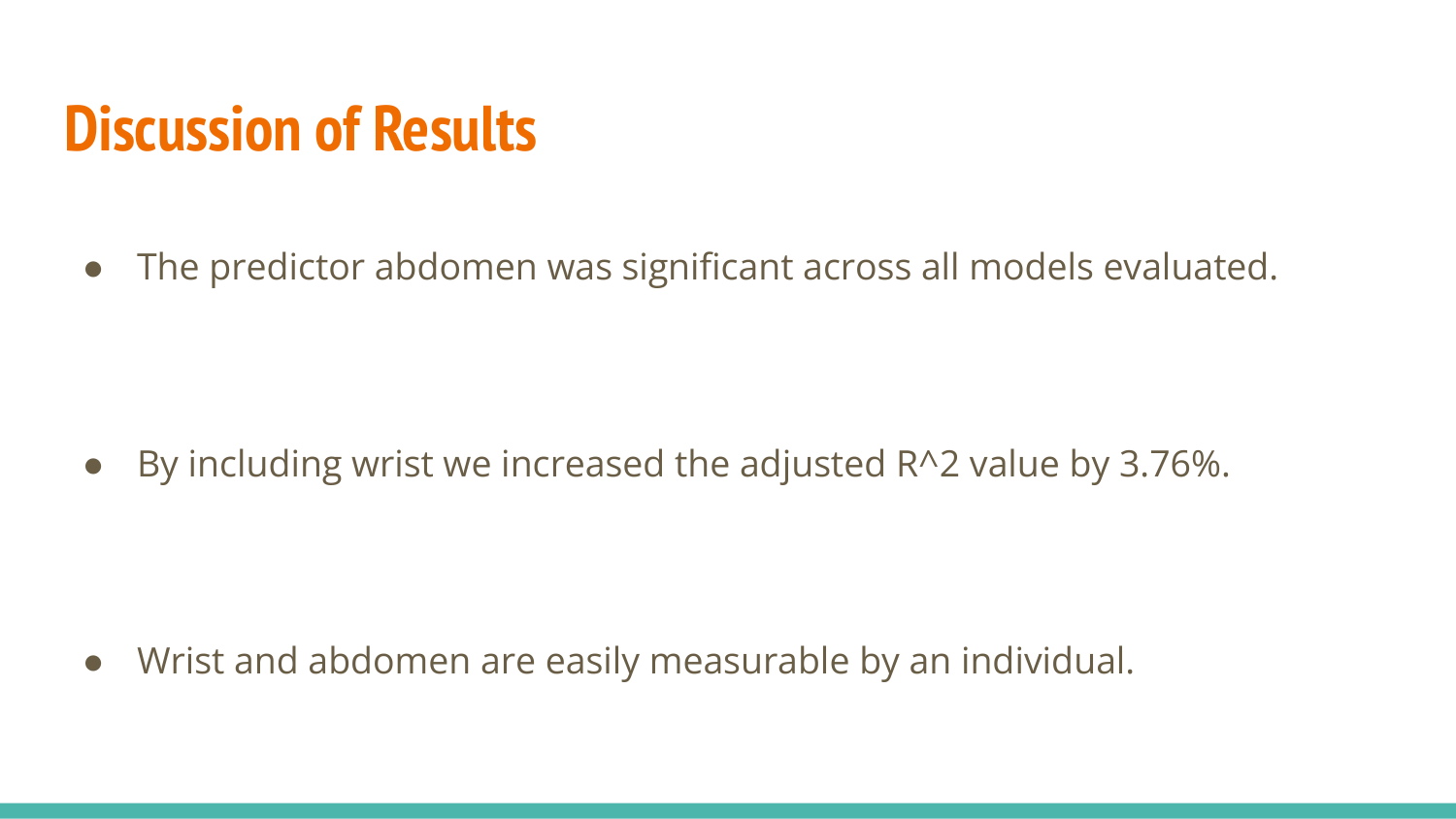

# Discussion of Results
The predictor abdomen was significant across all models evaluated.

By including wrist we increased the adjusted R^2 value by 3.76%.

Wrist and abdomen are easily measurable by an individual.